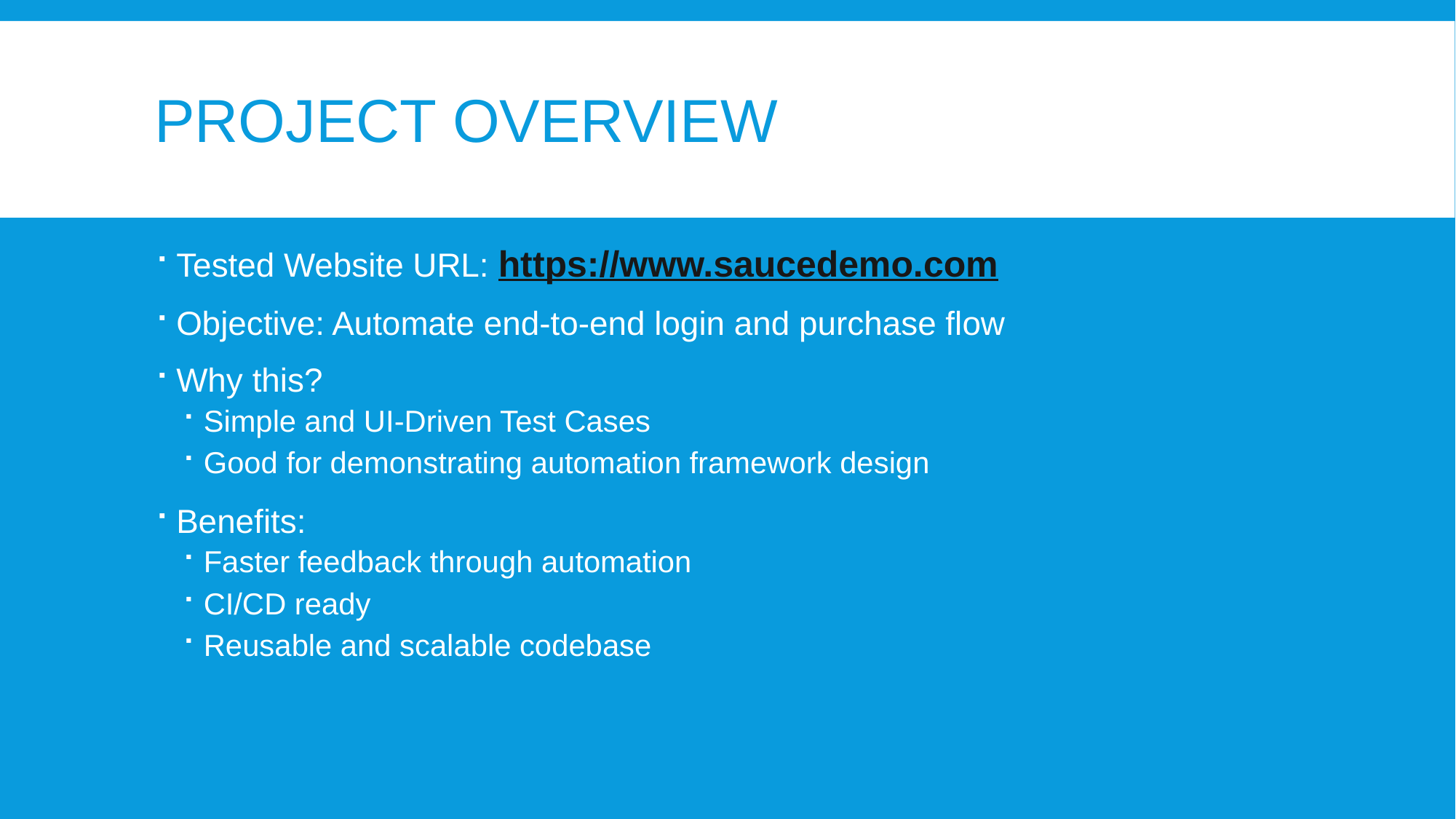

# Project Overview
Tested Website URL: https://www.saucedemo.com
Objective: Automate end-to-end login and purchase flow
Why this?
Simple and UI-Driven Test Cases
Good for demonstrating automation framework design
Benefits:
Faster feedback through automation
CI/CD ready
Reusable and scalable codebase